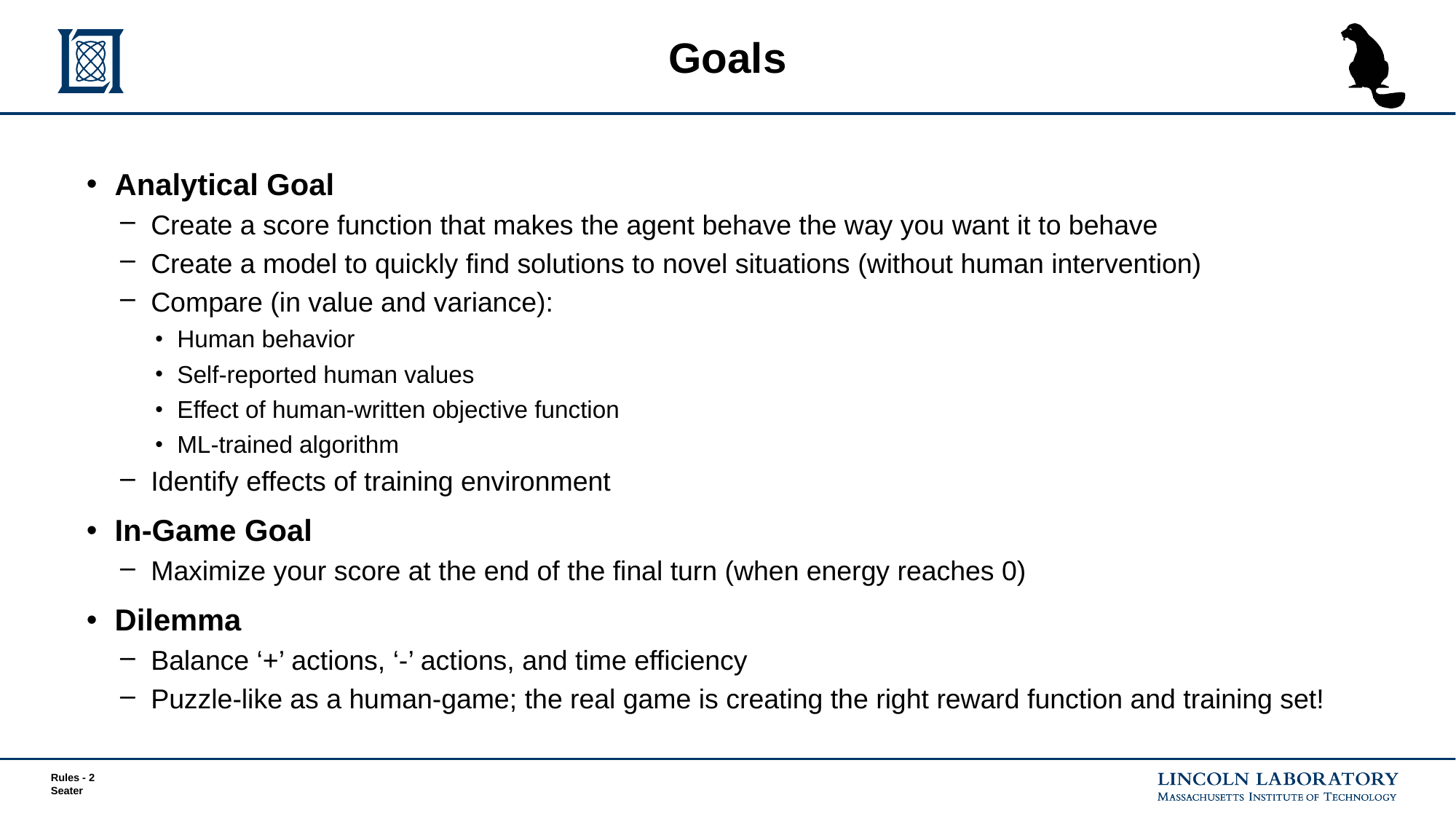

# Goals
Analytical Goal
Create a score function that makes the agent behave the way you want it to behave
Create a model to quickly find solutions to novel situations (without human intervention)
Compare (in value and variance):
Human behavior
Self-reported human values
Effect of human-written objective function
ML-trained algorithm
Identify effects of training environment
In-Game Goal
Maximize your score at the end of the final turn (when energy reaches 0)
Dilemma
Balance ‘+’ actions, ‘-’ actions, and time efficiency
Puzzle-like as a human-game; the real game is creating the right reward function and training set!